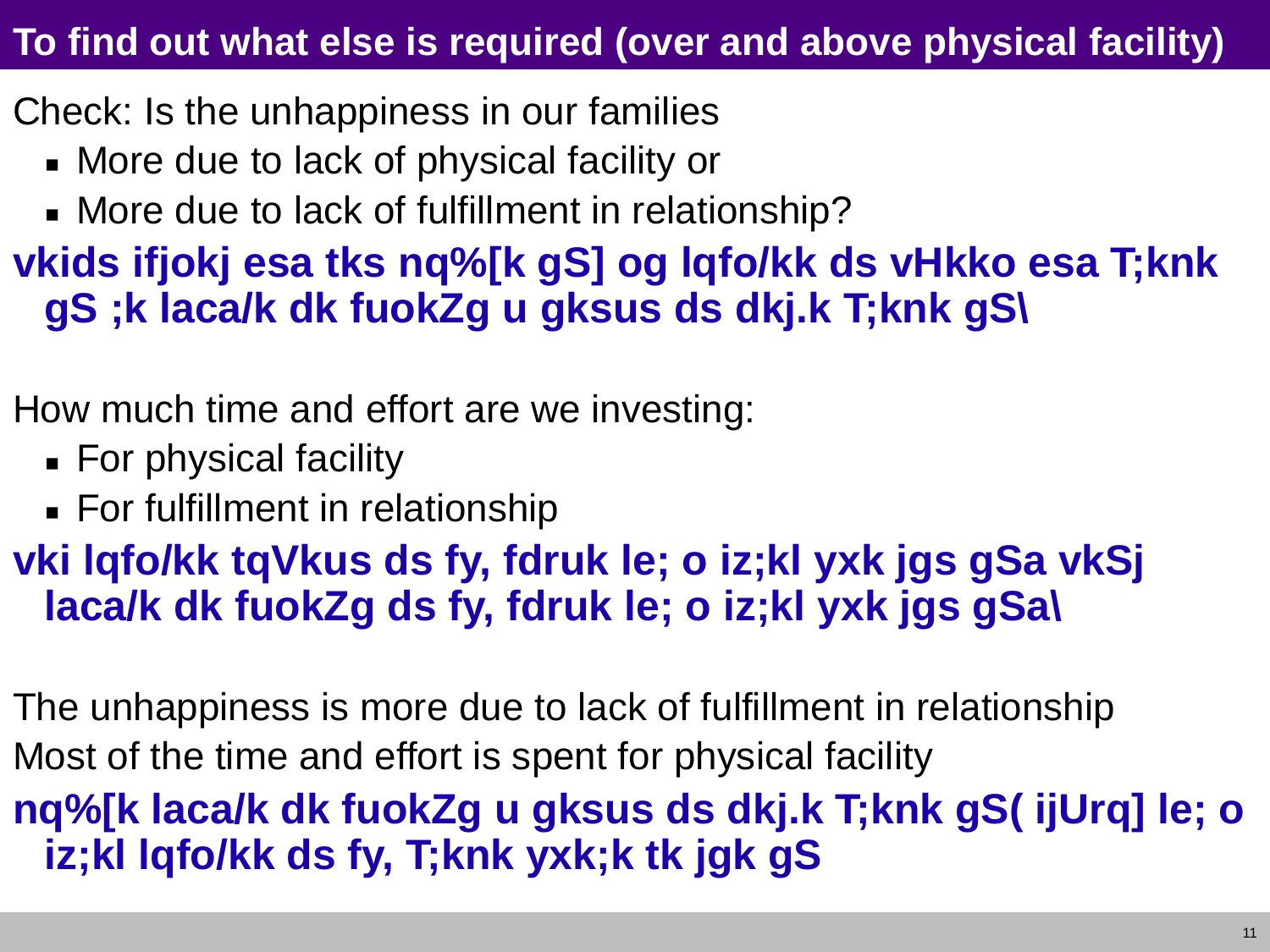

# To find out what else is required (over and above physical facility)
Check: Is the unhappiness in our families
More due to lack of physical facility or
More due to lack of fulfillment in relationship?
vkids ifjokj esa tks nq%[k gS] og lqfo/kk ds vHkko esa T;knk gS ;k laca/k dk fuokZg u gksus ds dkj.k T;knk gS\

How much time and effort are we investing:
For physical facility
For fulfillment in relationship
vki lqfo/kk tqVkus ds fy, fdruk le; o iz;kl yxk jgs gSa vkSj laca/k dk fuokZg ds fy, fdruk le; o iz;kl yxk jgs gSa\

The unhappiness is more due to lack of fulfillment in relationship
Most of the time and effort is spent for physical facility
nq%[k laca/k dk fuokZg u gksus ds dkj.k T;knk gS( ijUrq] le; o iz;kl lqfo/kk ds fy, T;knk yxk;k tk jgk gS